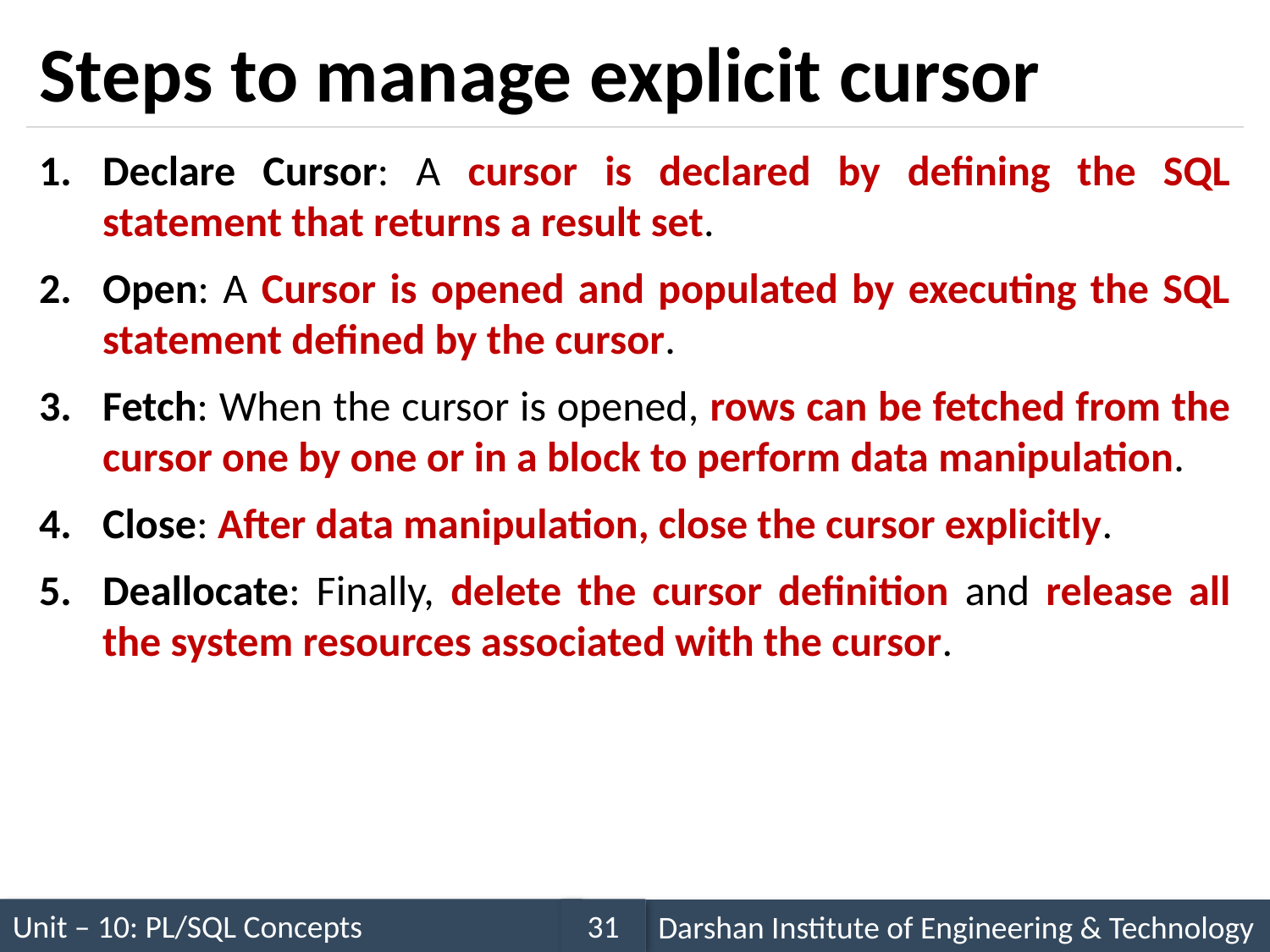

# Steps to manage explicit cursor
Declare Cursor: A cursor is declared by defining the SQL statement that returns a result set.
Open: A Cursor is opened and populated by executing the SQL statement defined by the cursor.
Fetch: When the cursor is opened, rows can be fetched from the cursor one by one or in a block to perform data manipulation.
Close: After data manipulation, close the cursor explicitly.
Deallocate: Finally, delete the cursor definition and release all the system resources associated with the cursor.